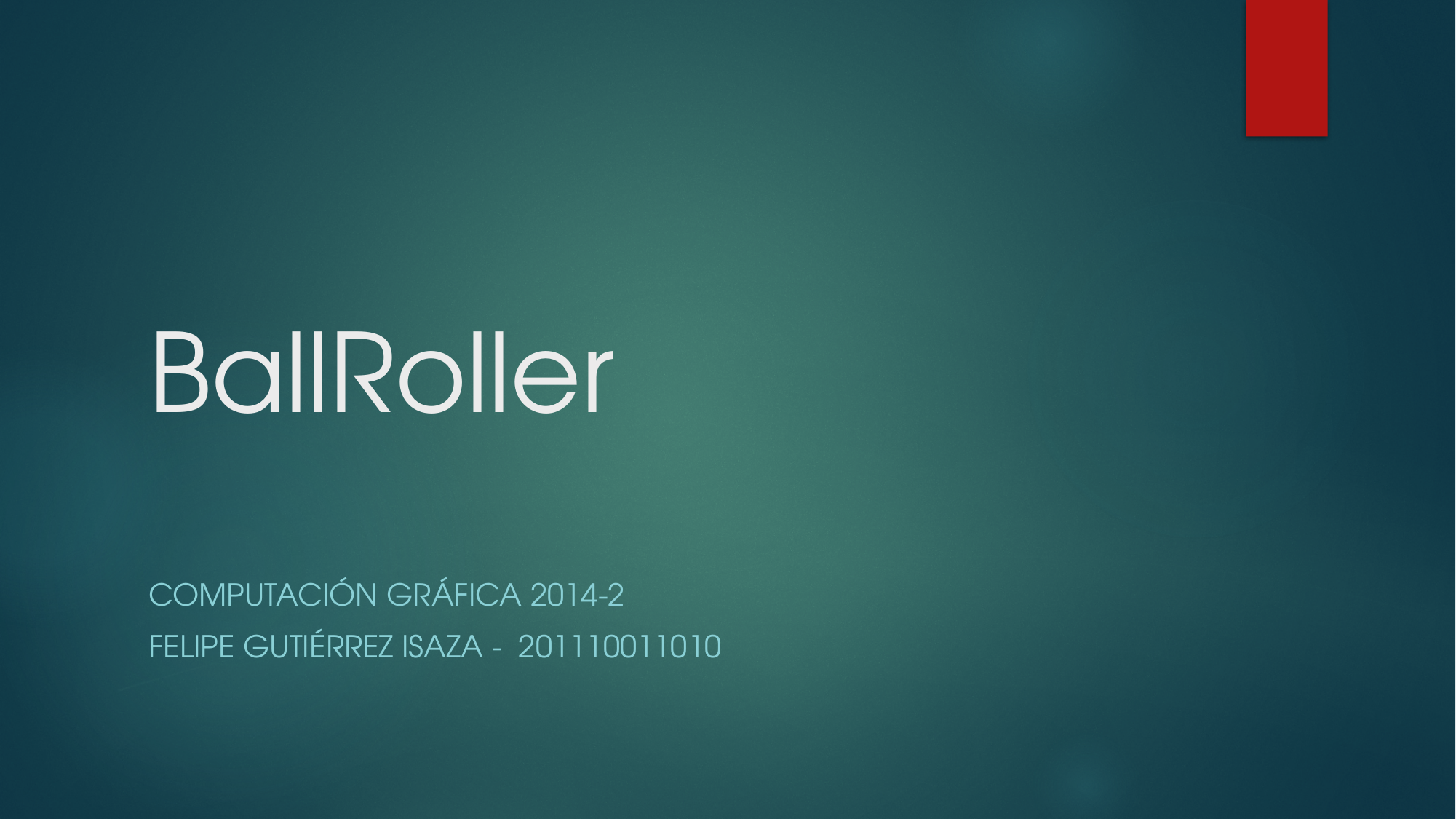

# BallRoller
COMPUTACIÓN Gráfica 2014-2
Felipe Gutiérrez Isaza -  201110011010